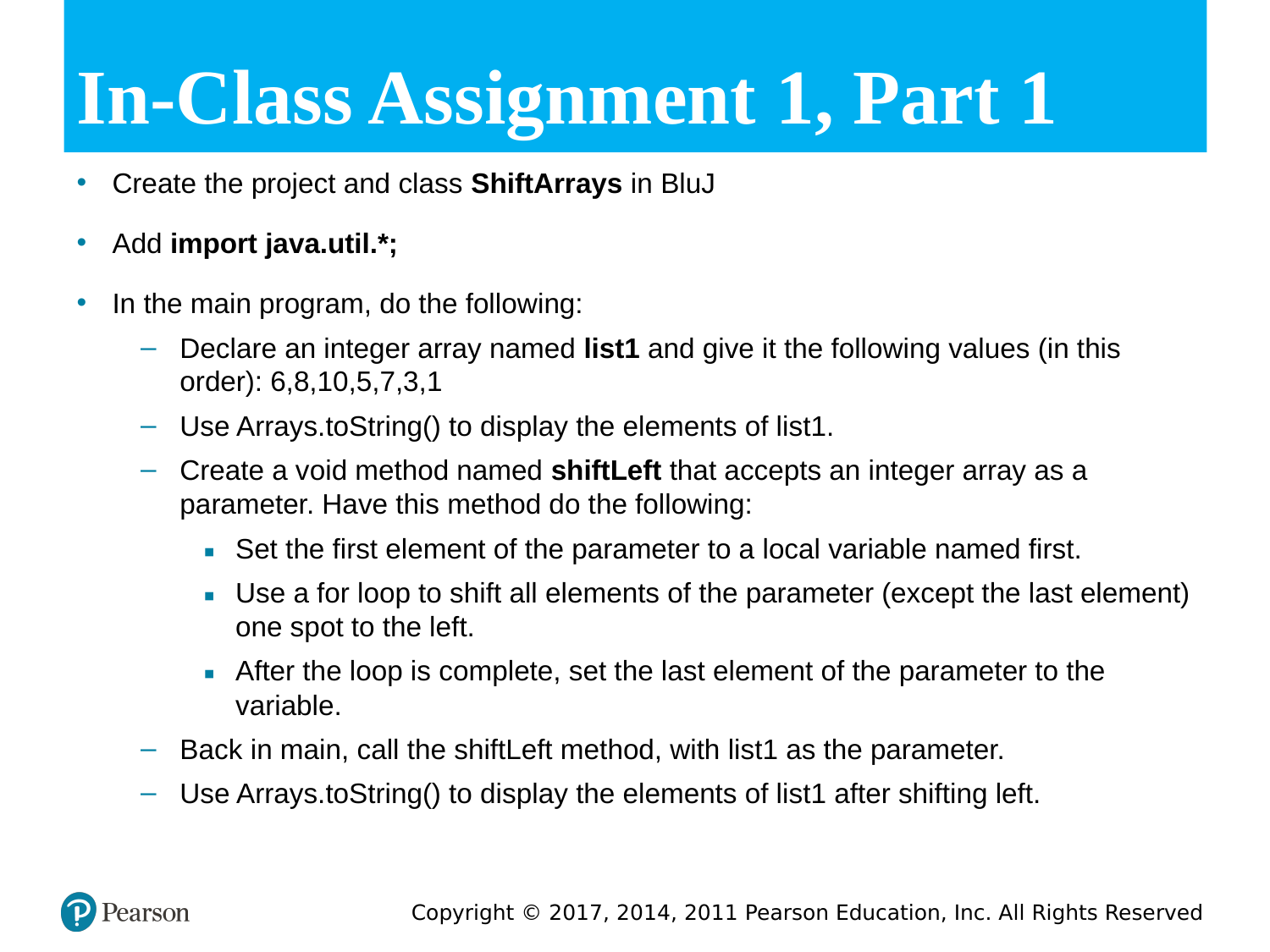

# In-Class Assignment 1, Part 1
Create the project and class ShiftArrays in BluJ
Add import java.util.*;
In the main program, do the following:
Declare an integer array named list1 and give it the following values (in this order): 6,8,10,5,7,3,1
Use Arrays.toString() to display the elements of list1.
Create a void method named shiftLeft that accepts an integer array as a parameter. Have this method do the following:
Set the first element of the parameter to a local variable named first.
Use a for loop to shift all elements of the parameter (except the last element) one spot to the left.
After the loop is complete, set the last element of the parameter to the variable.
Back in main, call the shiftLeft method, with list1 as the parameter.
Use Arrays.toString() to display the elements of list1 after shifting left.